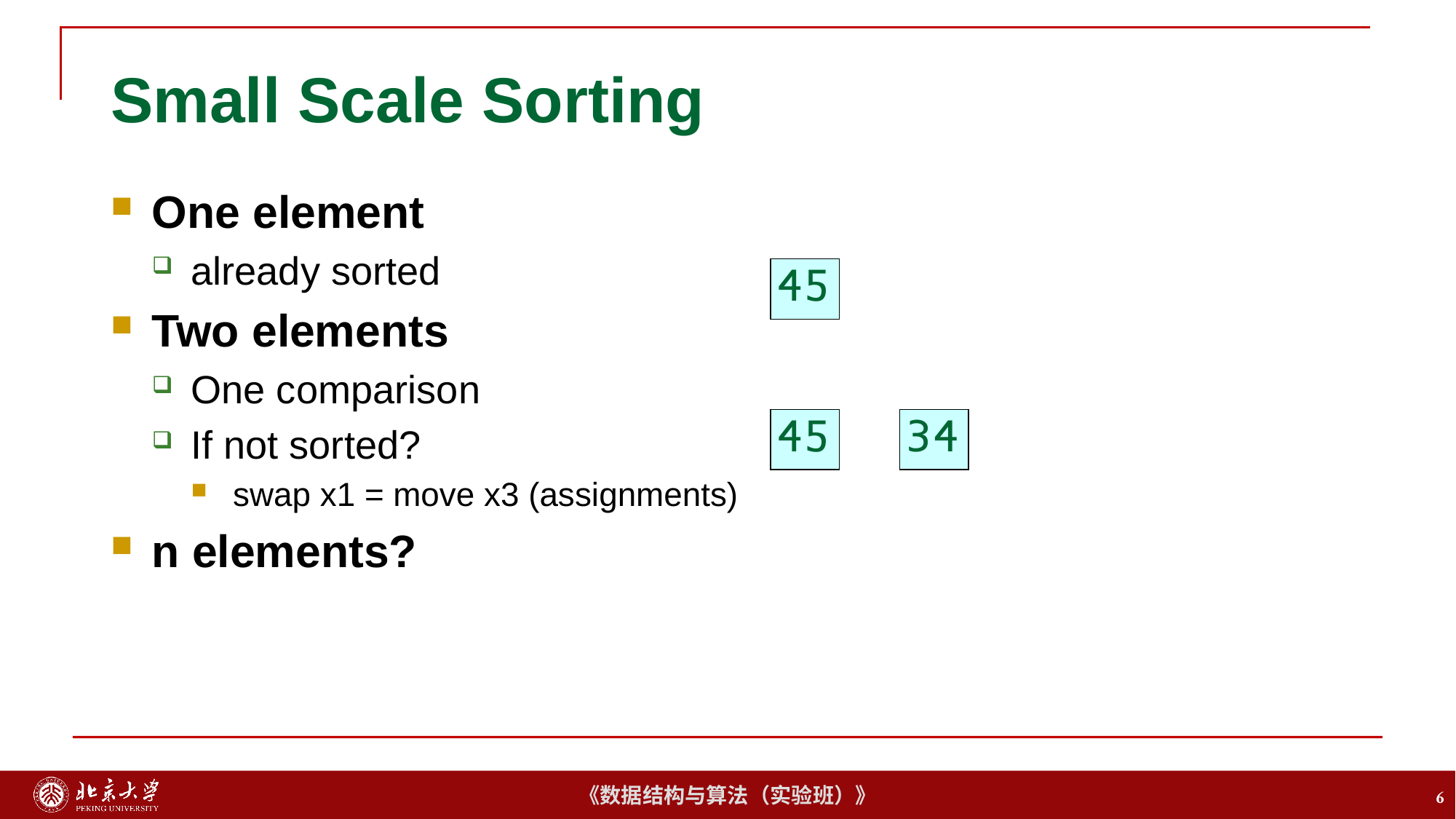

# Small Scale Sorting
One element
already sorted
Two elements
One comparison
If not sorted?
swap x1 = move x3 (assignments)
n elements?
45
45
34
6